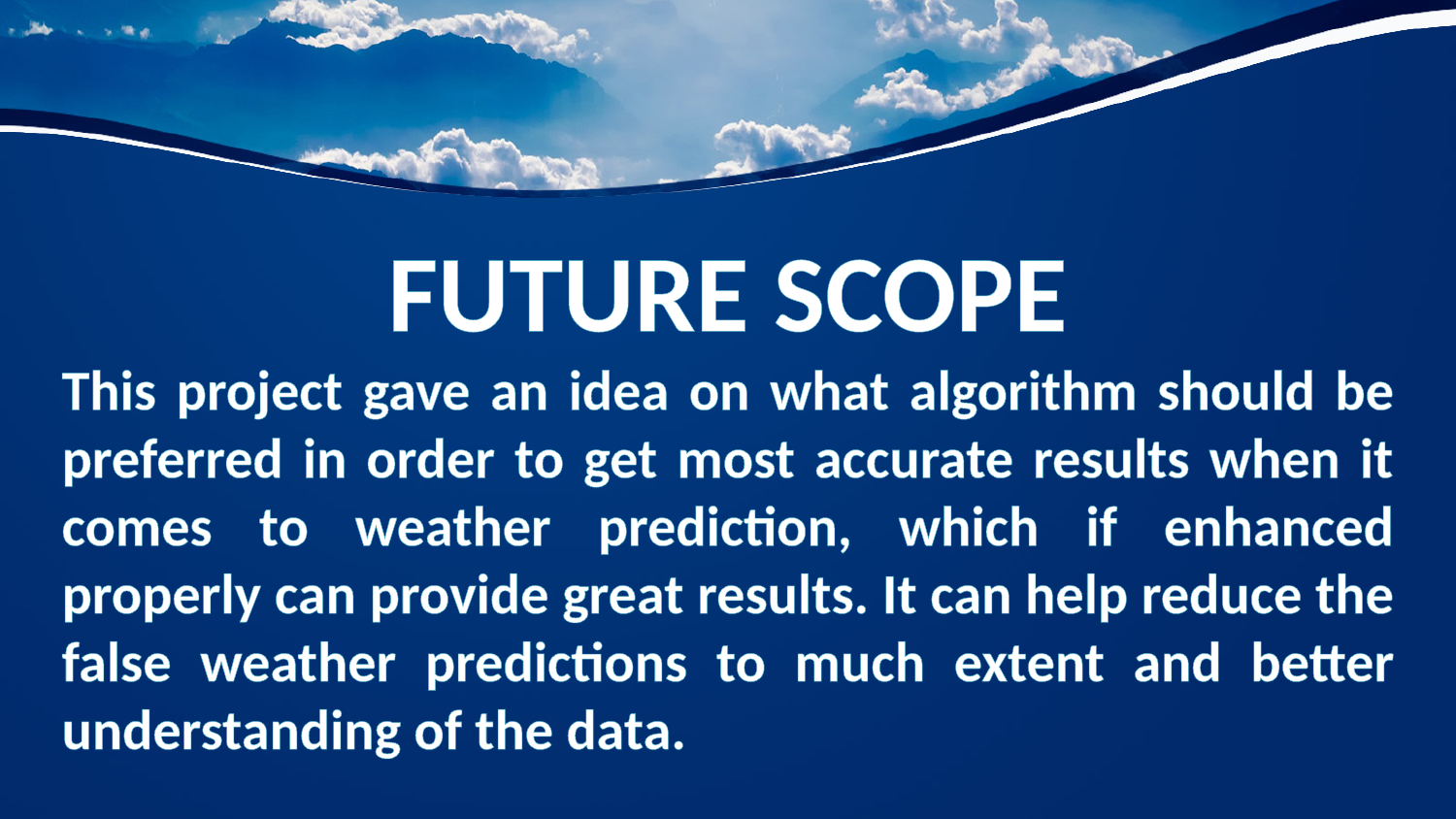

FUTURE SCOPE
This project gave an idea on what algorithm should be preferred in order to get most accurate results when it comes to weather prediction, which if enhanced properly can provide great results. It can help reduce the false weather predictions to much extent and better understanding of the data.